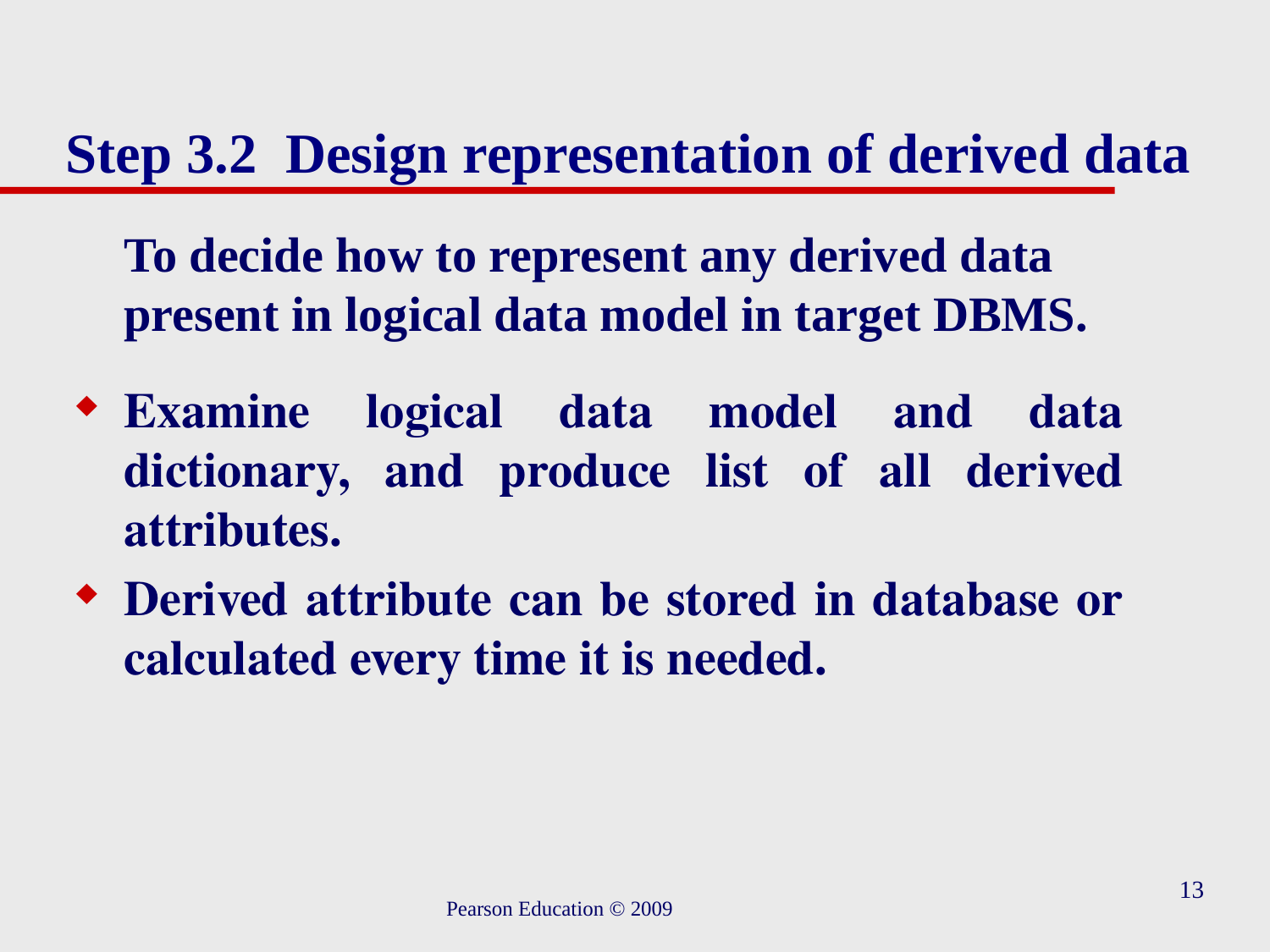

# Step 3.2  Design representation of derived data
	To decide how to represent any derived data present in logical data model in target DBMS.

Examine logical data model and data dictionary, and produce list of all derived attributes.
Derived attribute can be stored in database or calculated every time it is needed.
13
Pearson Education © 2009